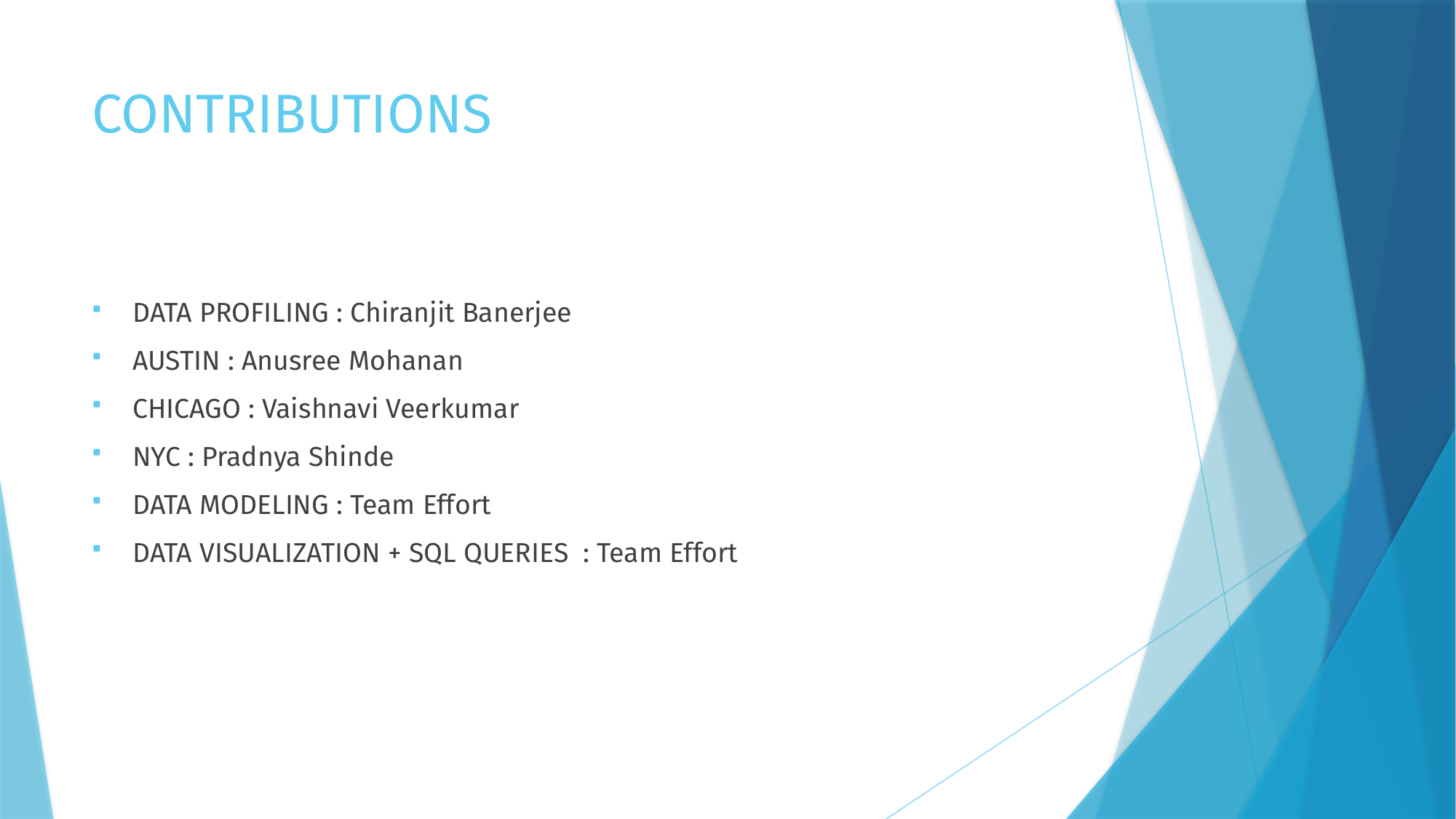

# CONTRIBUTIONS

DATA PROFILING : Chiranjit Banerjee
AUSTIN : Anusree Mohanan
CHICAGO : Vaishnavi Veerkumar
NYC : Pradnya Shinde
DATA MODELING : Team Effort
DATA VISUALIZATION + SQL QUERIES  : Team Effort